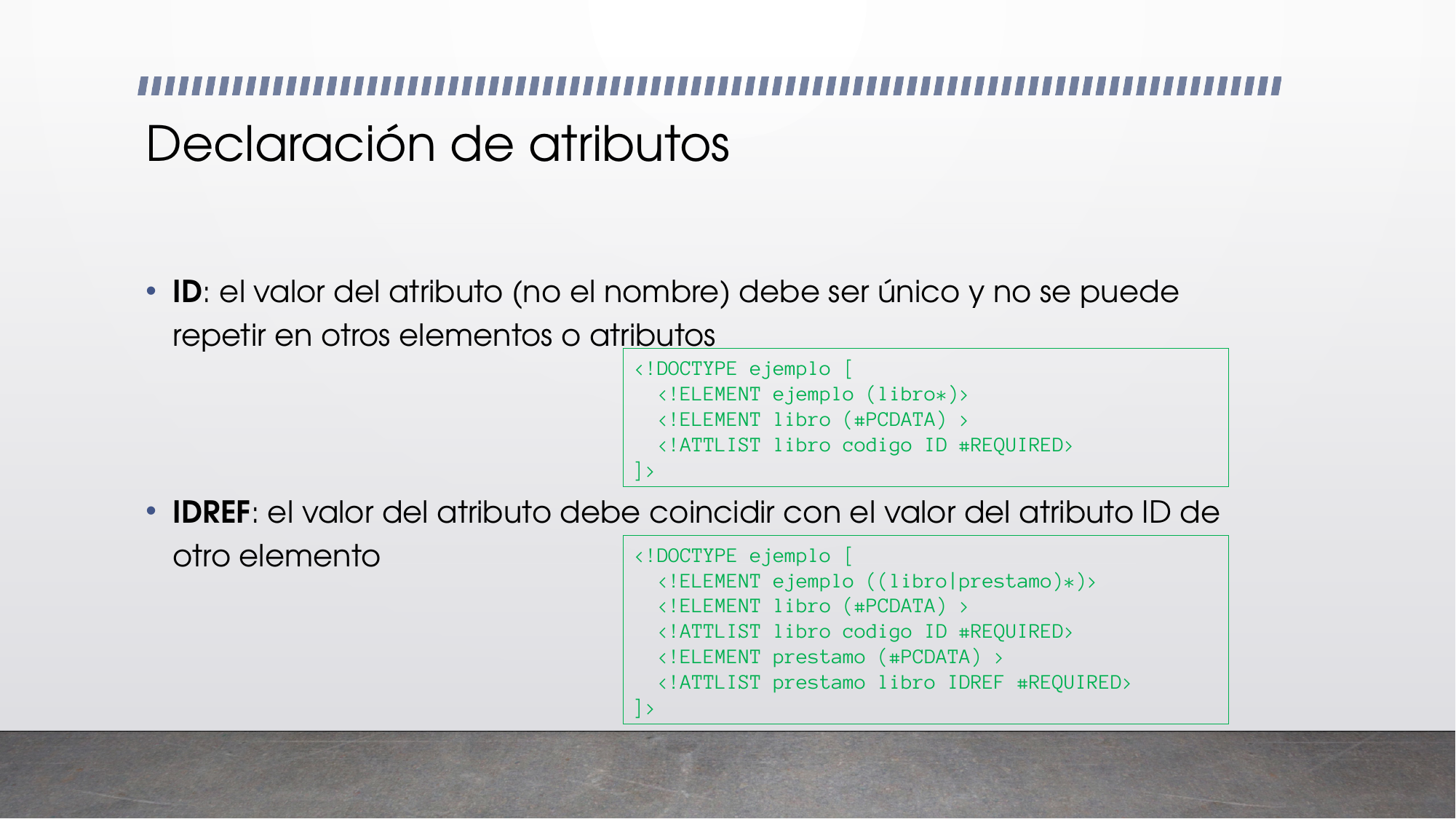

# Declaración de atributos
ID: el valor del atributo (no el nombre) debe ser único y no se puede repetir en otros elementos o atributos

IDREF: el valor del atributo debe coincidir con el valor del atributo ID de otro elemento
<!DOCTYPE ejemplo [
  <!ELEMENT ejemplo (libro*)>
  <!ELEMENT libro (#PCDATA) >
  <!ATTLIST libro codigo ID #REQUIRED>
]>
<!DOCTYPE ejemplo [
  <!ELEMENT ejemplo ((libro|prestamo)*)>
  <!ELEMENT libro (#PCDATA) >
  <!ATTLIST libro codigo ID #REQUIRED>
  <!ELEMENT prestamo (#PCDATA) >
  <!ATTLIST prestamo libro IDREF #REQUIRED>
]>